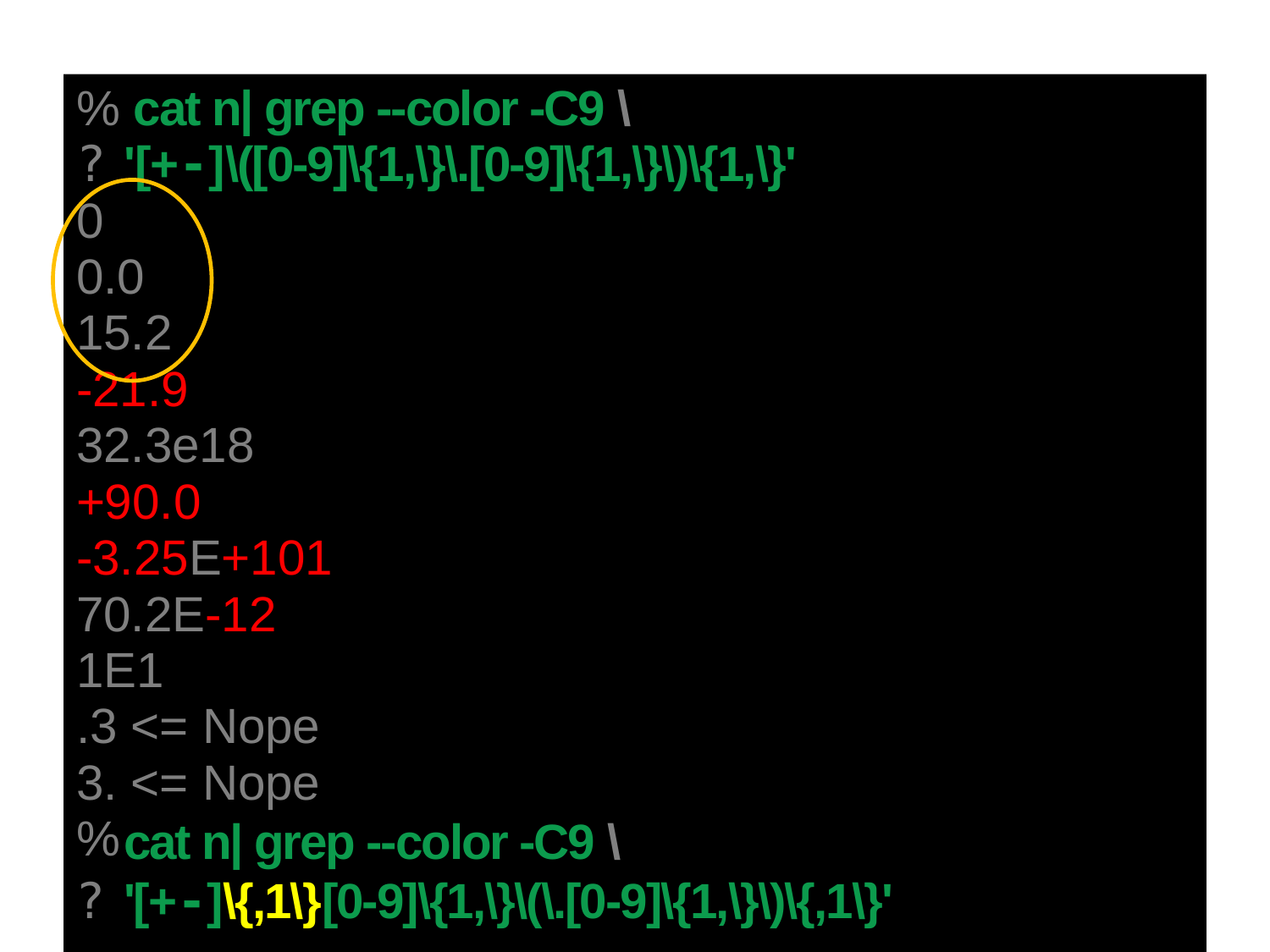

% cat n| grep --color -C9 \
?	'[+-]\([0-9]\{1,\}\.[0-9]\{1,\}\)\{1,\}'
0
0.0
15.2
-21.9
32.3e18
+90.0
-3.25E+101
70.2E-12
1E1
.3 <= Nope
3. <= Nope
%

cat n| grep --color -C9 \
?	'[+-]\{,1\}[0-9]\{1,\}\(\.[0-9]\{1,\}\)\{,1\}'